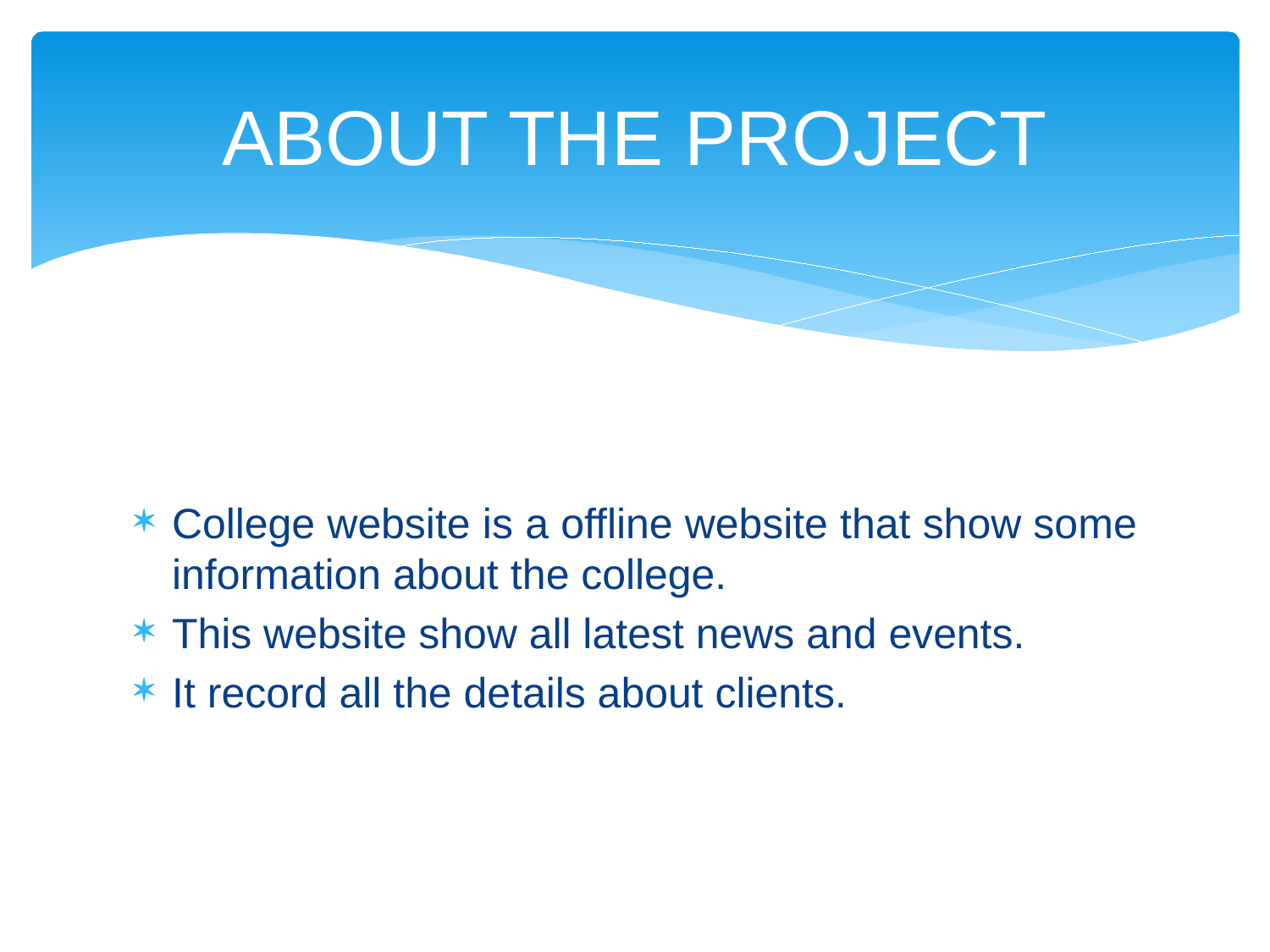

# ABOUT THE PROJECT

College website is a offline website that show some information about the college.
This website show all latest news and events.
It record all the details about clients.